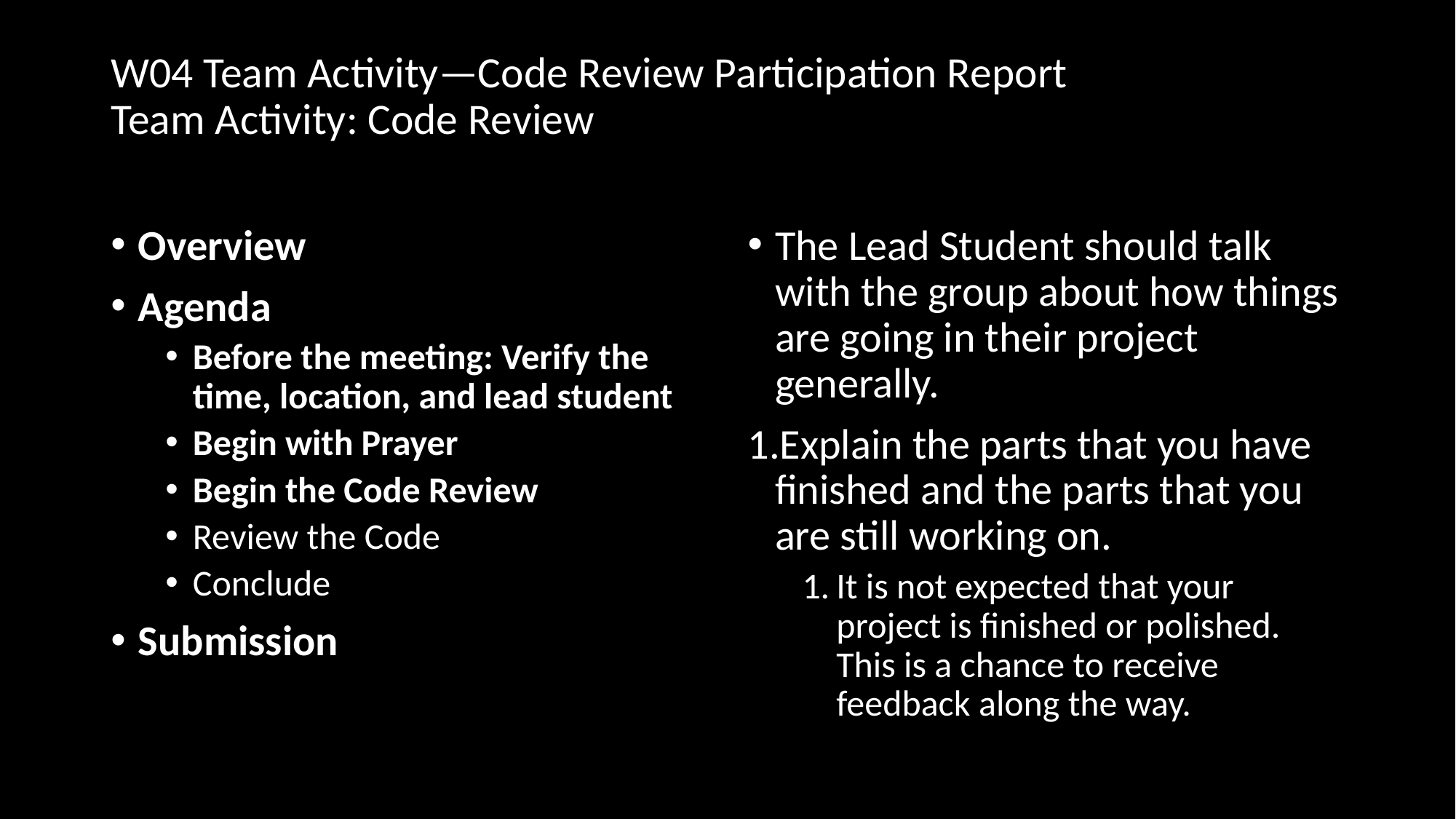

# W04 Team Activity—Code Review Participation Report Team Activity: Code Review
Overview
Agenda
Before the meeting: Verify the time, location, and lead student
Begin with Prayer
Begin the Code Review
Review the Code
Conclude
Submission

The Lead Student should talk with the group about how things are going in their project generally.
Explain the parts that you have finished and the parts that you are still working on.
It is not expected that your project is finished or polished. This is a chance to receive feedback along the way.